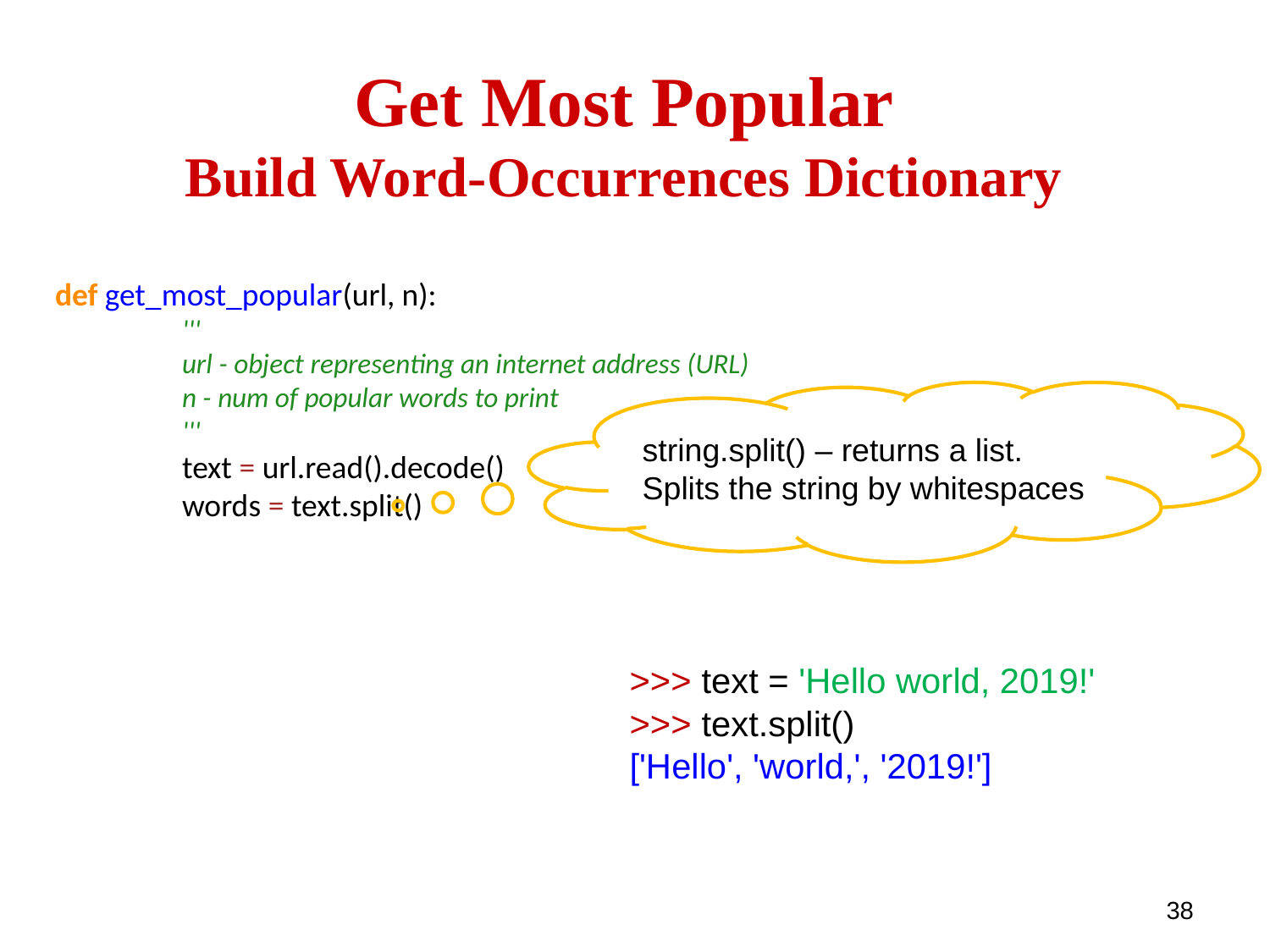

Get Most Popular
Build Word-Occurrences Dictionary
def get_most_popular(url, n):
	'''
	url - object representing an internet address (URL)
	n - num of popular words to print
	'''
	text = url.read().decode()
	words = text.split()

string.split() – returns a list. Splits the string by whitespaces

>>> text = 'Hello world, 2019!'
>>> text.split()
['Hello', 'world,', '2019!']

38